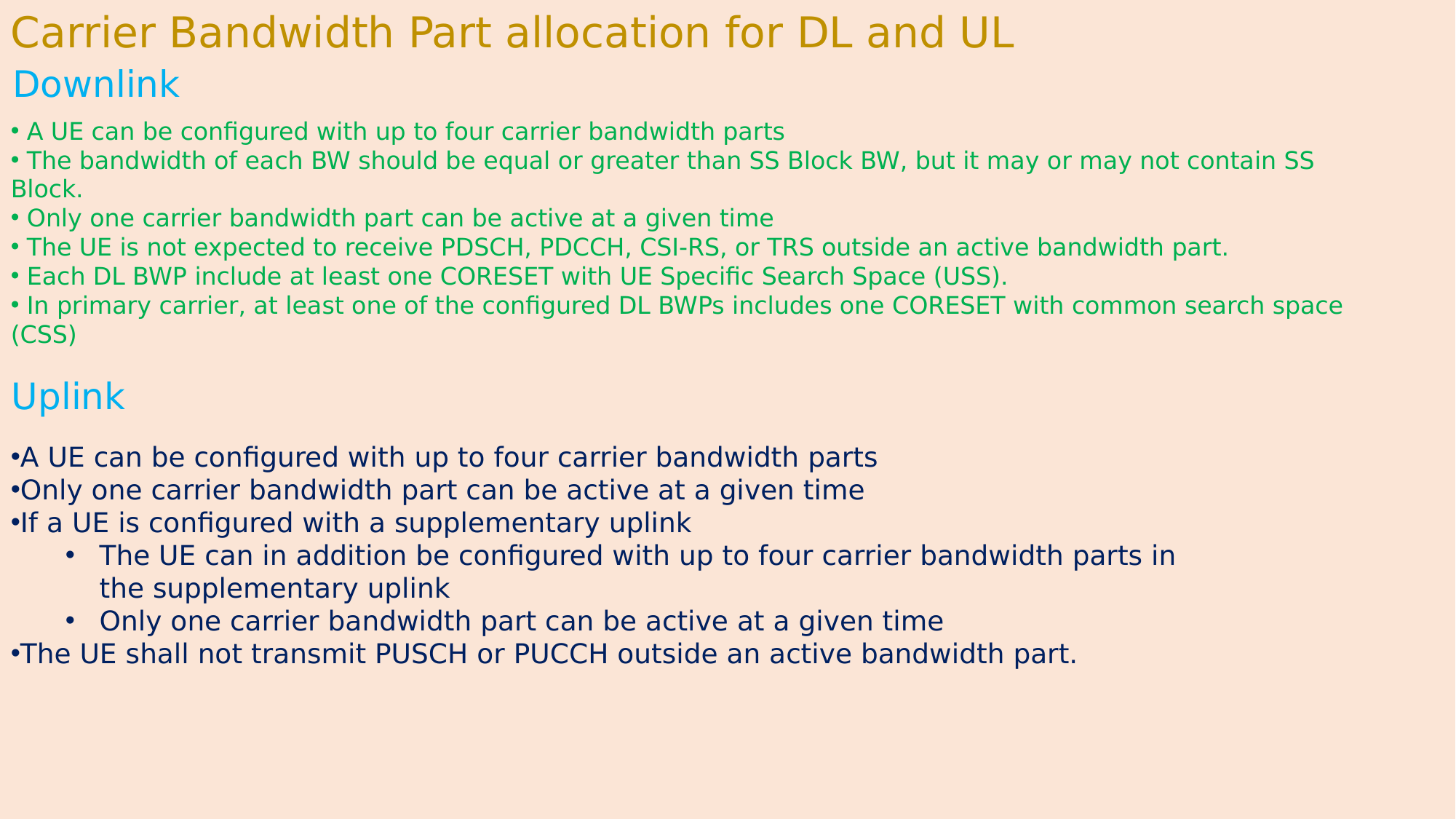

Carrier Bandwidth Part allocation for DL and UL
 Downlink
 A UE can be configured with up to four carrier bandwidth parts
 The bandwidth of each BW should be equal or greater than SS Block BW, but it may or may not contain SS Block.
 Only one carrier bandwidth part can be active at a given time
 The UE is not expected to receive PDSCH, PDCCH, CSI-RS, or TRS outside an active bandwidth part.
 Each DL BWP include at least one CORESET with UE Specific Search Space (USS).
 In primary carrier, at least one of the configured DL BWPs includes one CORESET with common search space (CSS)
Uplink
A UE can be configured with up to four carrier bandwidth parts
Only one carrier bandwidth part can be active at a given time
If a UE is configured with a supplementary uplink
The UE can in addition be configured with up to four carrier bandwidth parts in the supplementary uplink
Only one carrier bandwidth part can be active at a given time
The UE shall not transmit PUSCH or PUCCH outside an active bandwidth part.